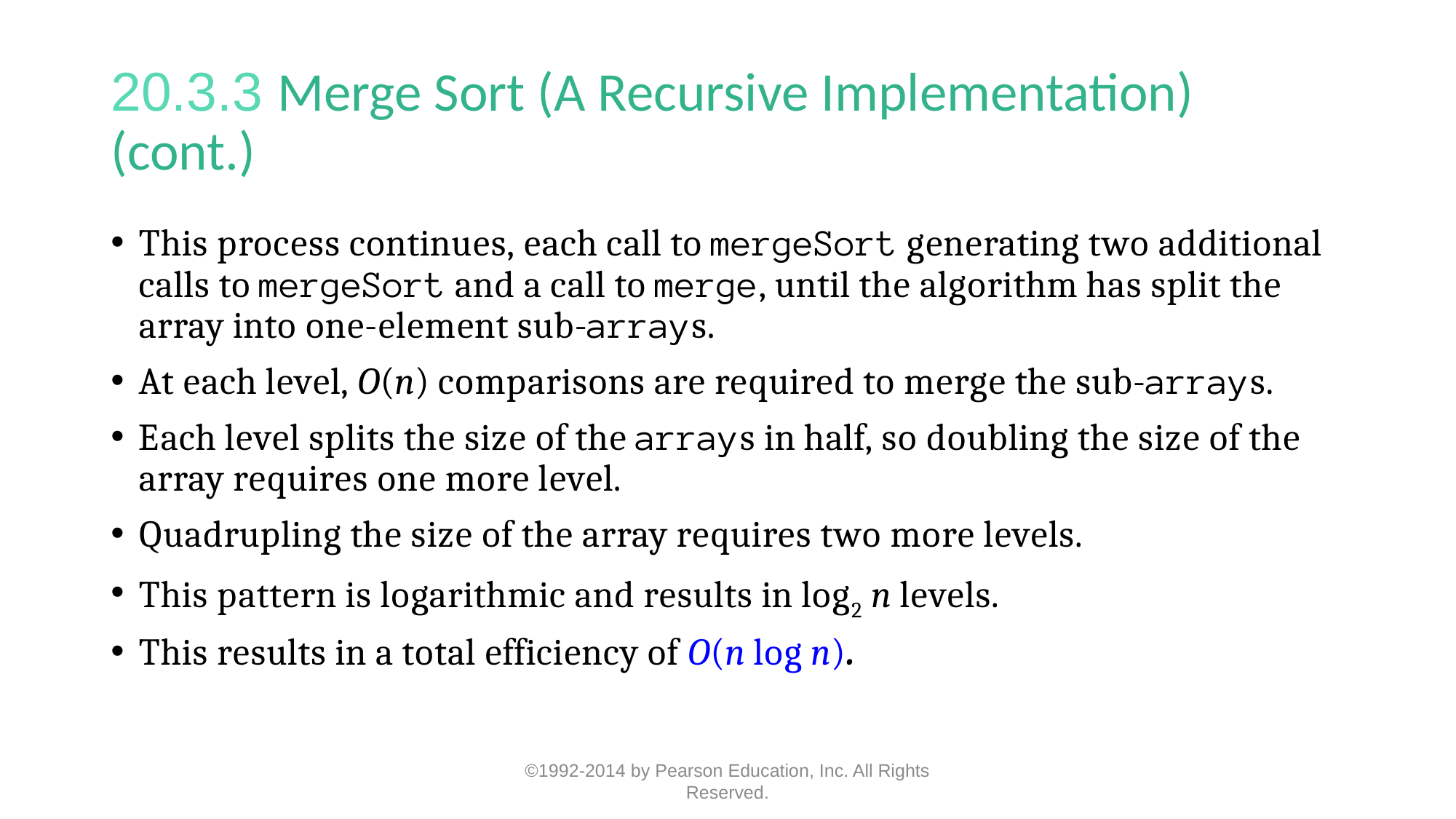

# 20.3.3 Merge Sort (A Recursive Implementation) (cont.)
This process continues, each call to mergeSort generating two additional calls to mergeSort and a call to merge, until the algorithm has split the array into one-element sub-arrays.
At each level, O(n) comparisons are required to merge the sub-arrays.
Each level splits the size of the arrays in half, so doubling the size of the array requires one more level.
Quadrupling the size of the array requires two more levels.
This pattern is logarithmic and results in log2 n levels.
This results in a total efficiency of O(n log n).
©1992-2014 by Pearson Education, Inc. All Rights Reserved.